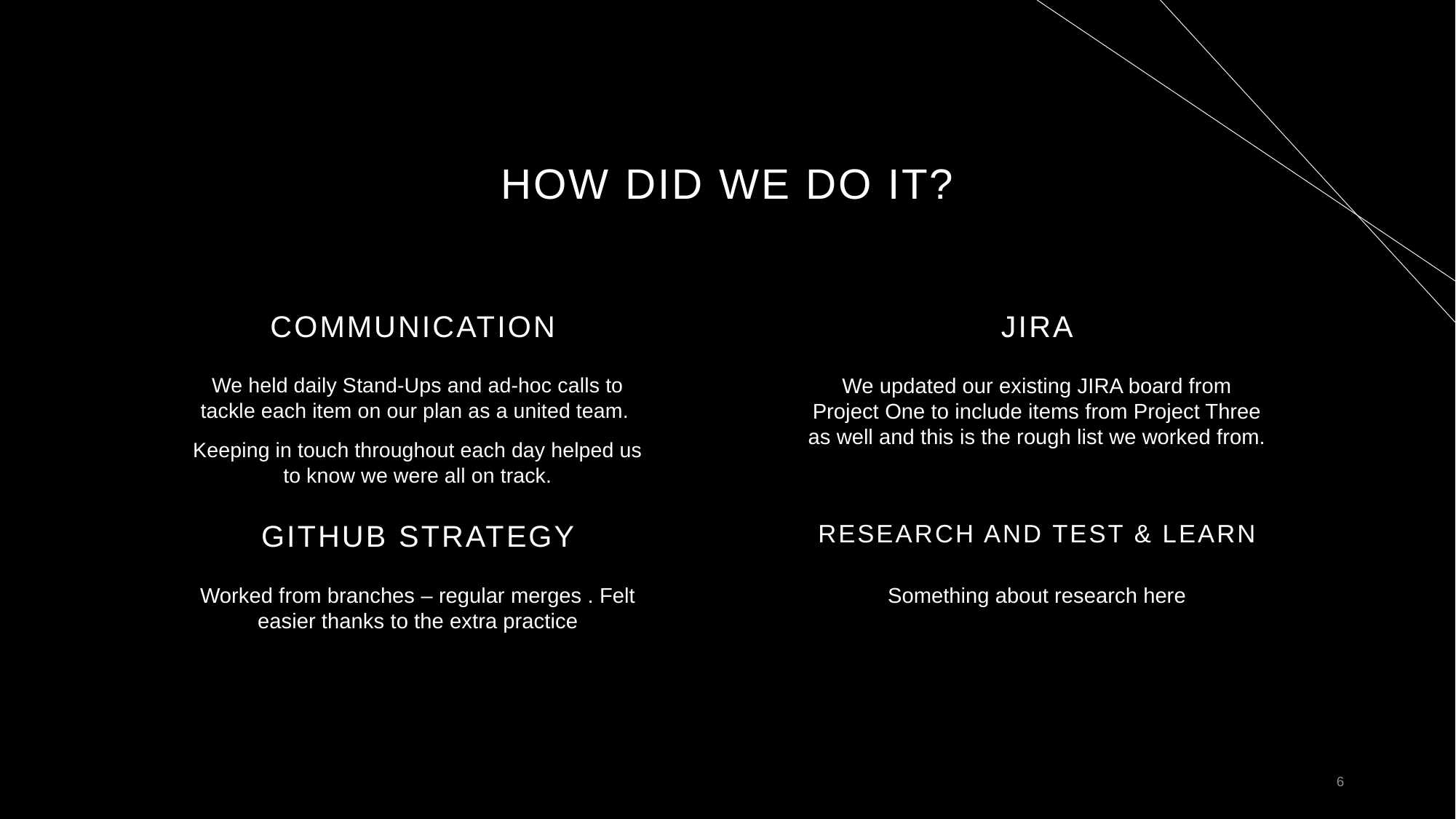

# How did we do it?
COMMUNICATION
JIRA
We held daily Stand-Ups and ad-hoc calls to tackle each item on our plan as a united team.
Keeping in touch throughout each day helped us to know we were all on track.
We updated our existing JIRA board from Project One to include items from Project Three as well and this is the rough list we worked from.

GITHUB STRATEGY
RESEARCH AND TEST & LEARN
Worked from branches – regular merges . Felt easier thanks to the extra practice
Something about research here
6